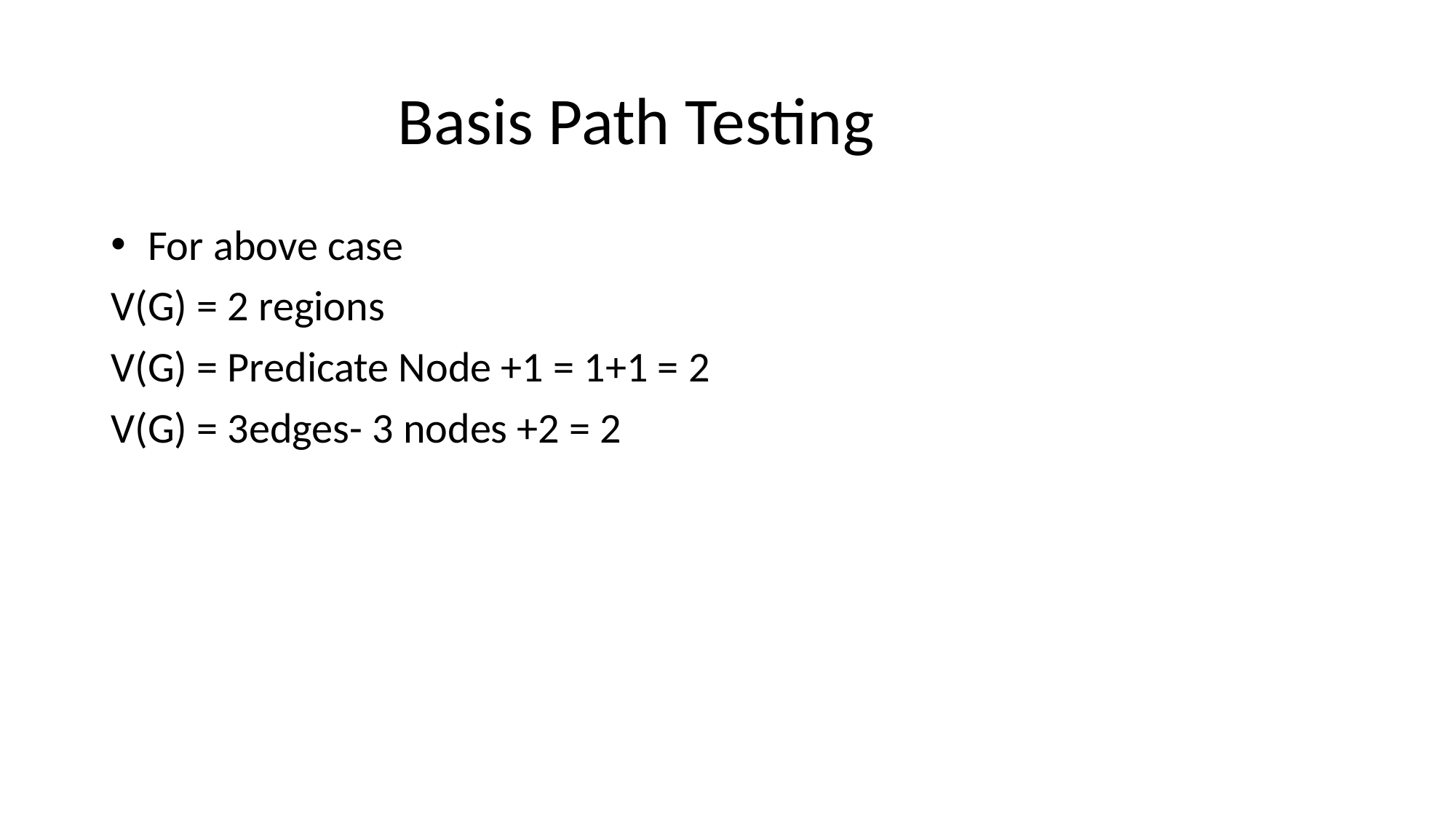

# Basis Path Testing
 For above case
V(G) = 2 regions
V(G) = Predicate Node +1 = 1+1 = 2
V(G) = 3edges- 3 nodes +2 = 2